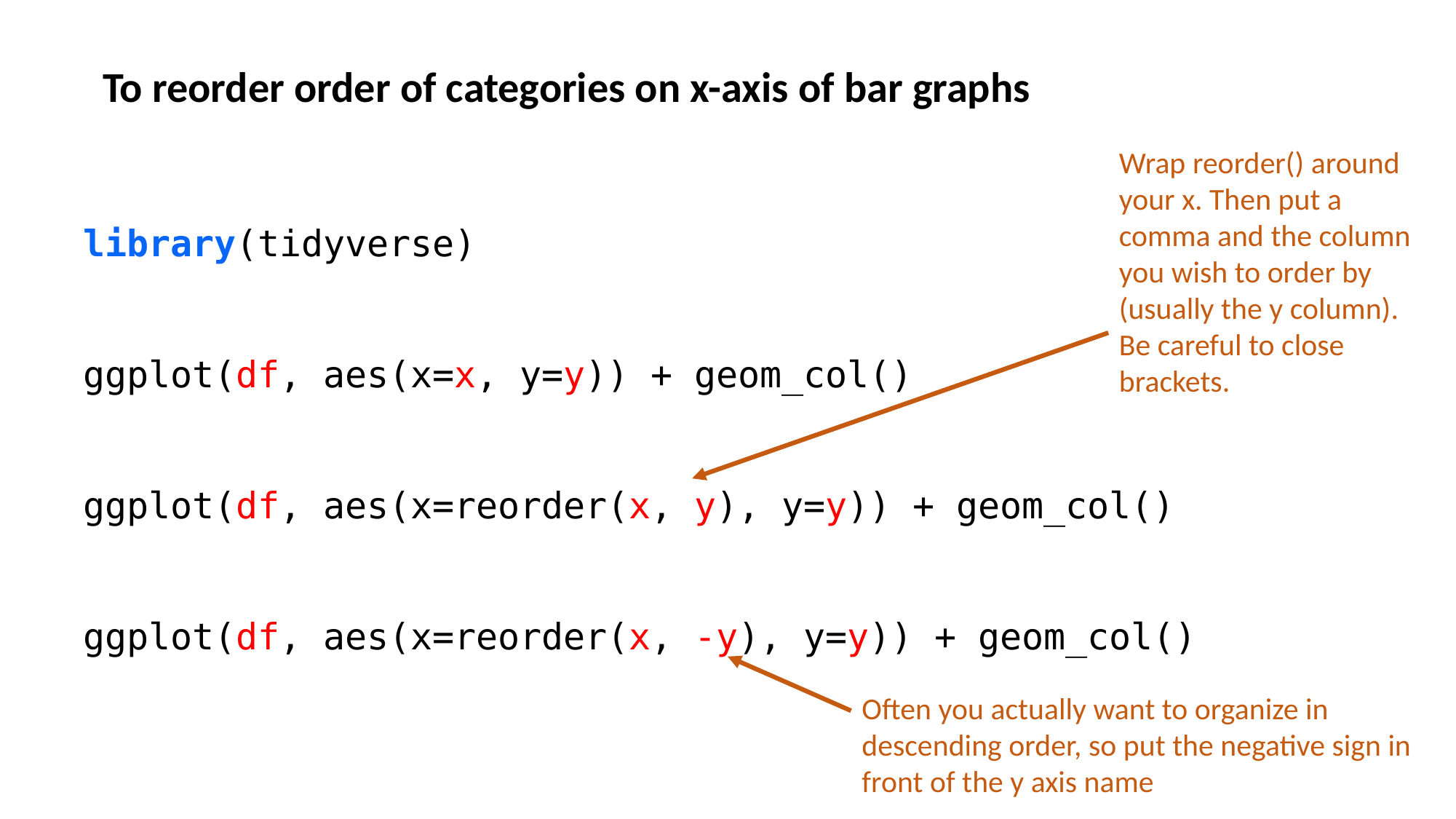

To reorder order of categories on x-axis of bar graphs
Wrap reorder() around your x. Then put a comma and the column you wish to order by (usually the y column).
Be careful to close brackets.
library(tidyverse)

ggplot(df, aes(x=x, y=y)) + geom_col()

ggplot(df, aes(x=reorder(x, y), y=y)) + geom_col()

ggplot(df, aes(x=reorder(x, -y), y=y)) + geom_col()

Often you actually want to organize in descending order, so put the negative sign in front of the y axis name